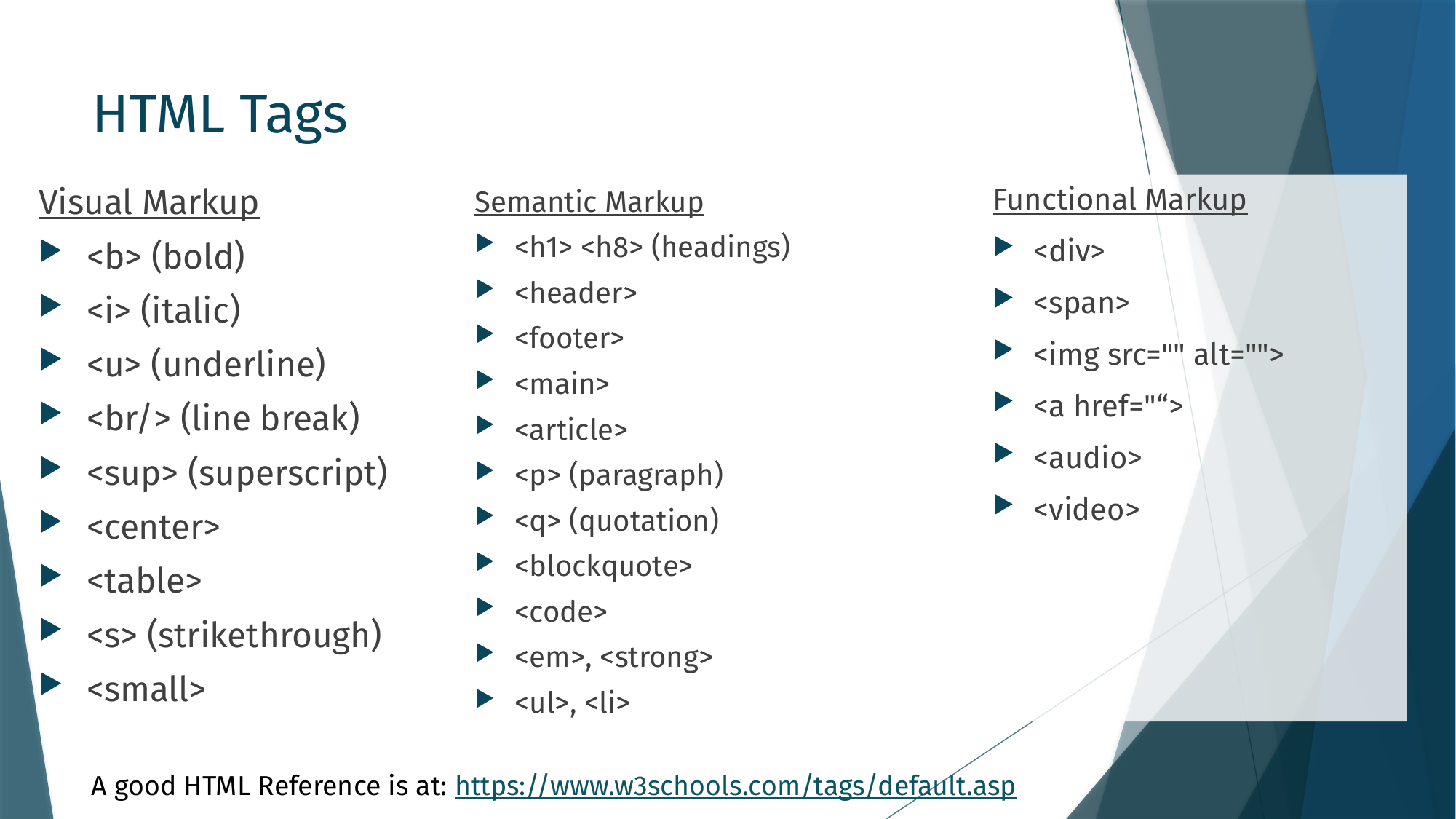

# HTML Tags
Functional Markup
<div>
<span>
<img src="" alt="">
<a href="“>
<audio>
<video>
Visual Markup
<b> (bold)
<i> (italic)
<u> (underline)
<br/> (line break)
<sup> (superscript)
<center>
<table>
<s> (strikethrough)
<small>

Semantic Markup
<h1> <h8> (headings)
<header>
<footer>
<main>
<article>
<p> (paragraph)
<q> (quotation)
<blockquote>
<code>
<em>, <strong>
<ul>, <li>
A good HTML Reference is at: https://www.w3schools.com/tags/default.asp